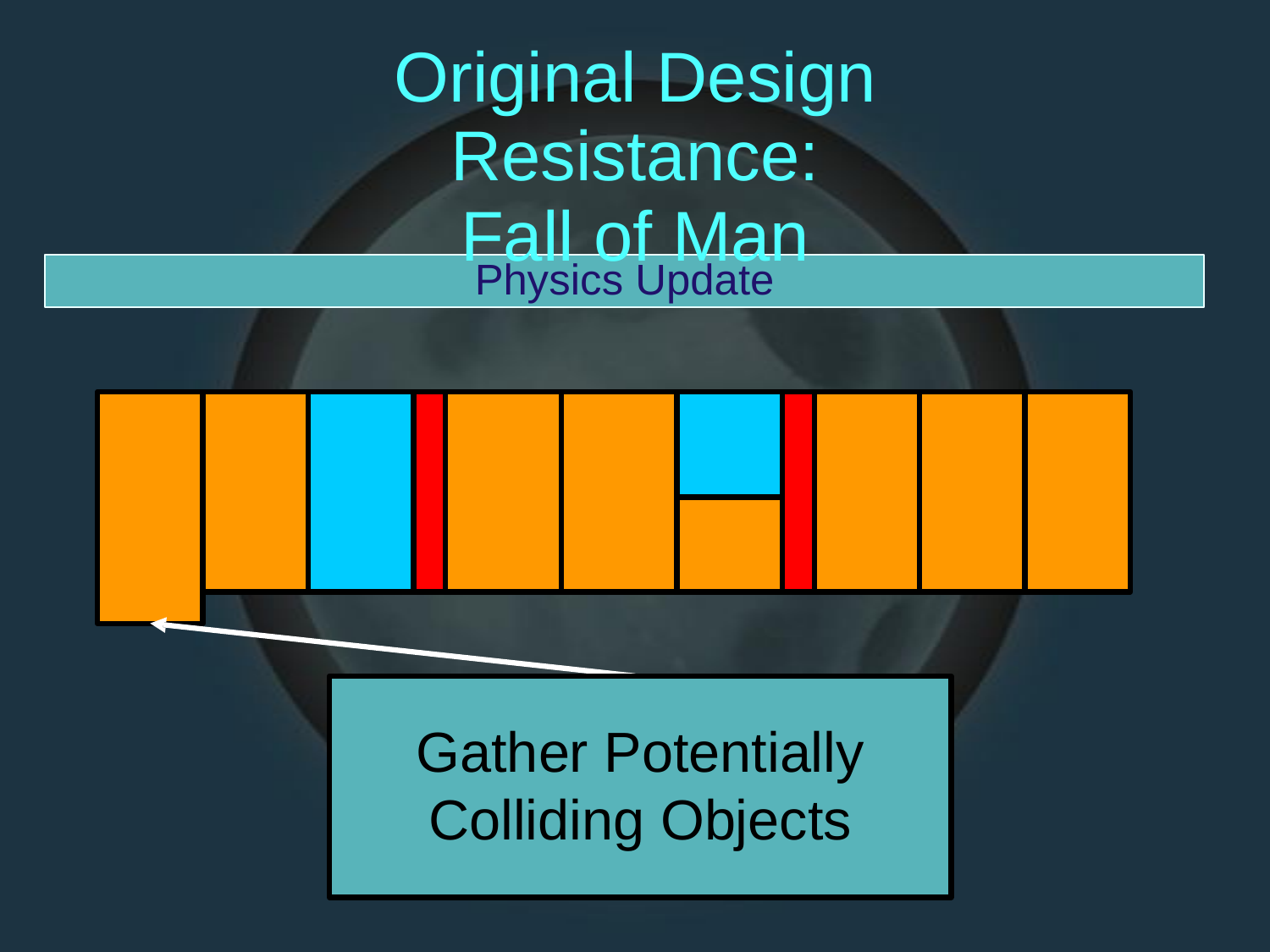

Original Design
Resistance: Fall of Man

Physics Update

Gather Potentially
Colliding Objects